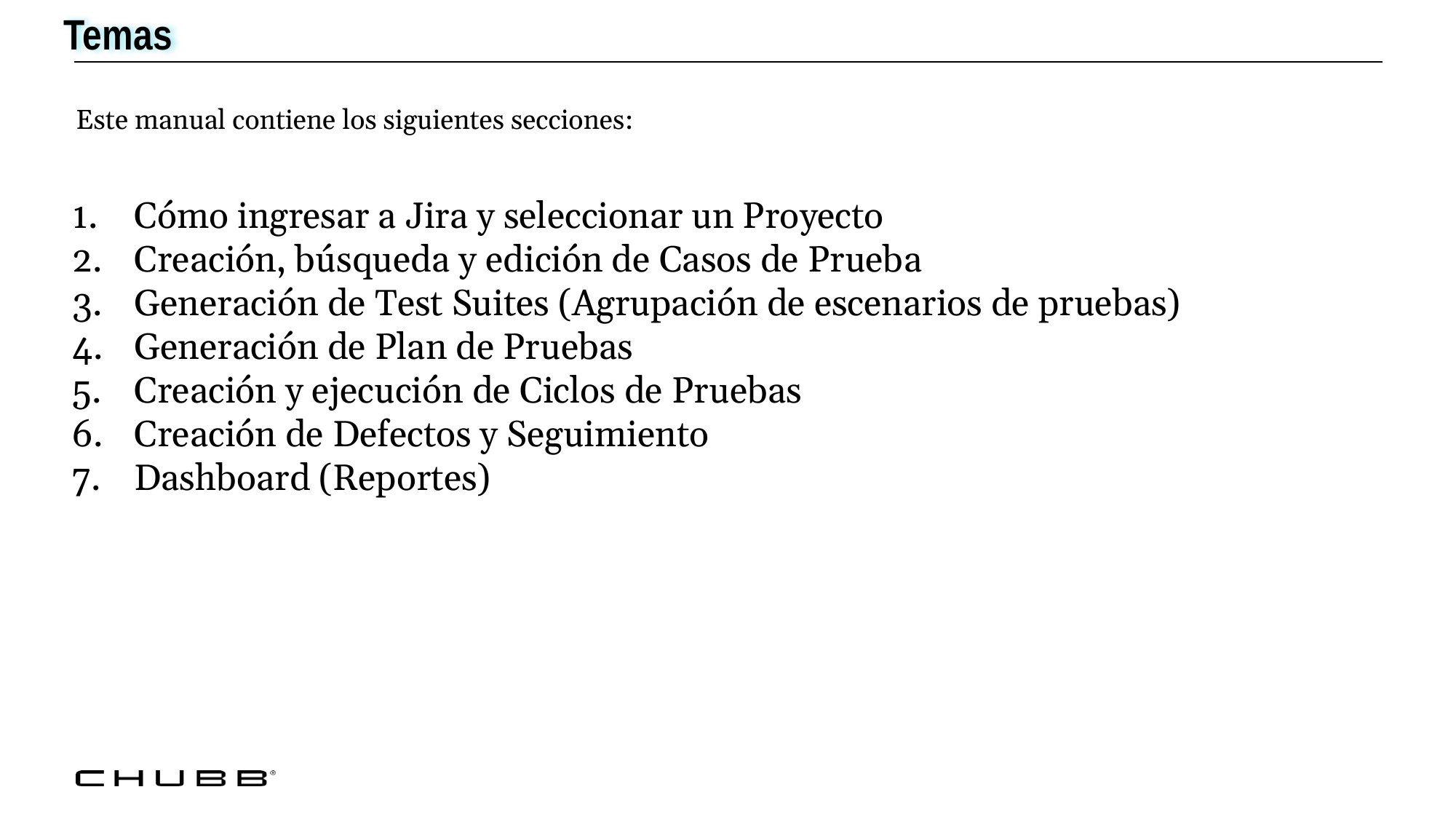

Temas

Este manual contiene los siguientes secciones:
Cómo ingresar a Jira y seleccionar un Proyecto
Creación, búsqueda y edición de Casos de Prueba
Generación de Test Suites (Agrupación de escenarios de pruebas)
Generación de Plan de Pruebas
Creación y ejecución de Ciclos de Pruebas
Creación de Defectos y Seguimiento
Dashboard (Reportes)